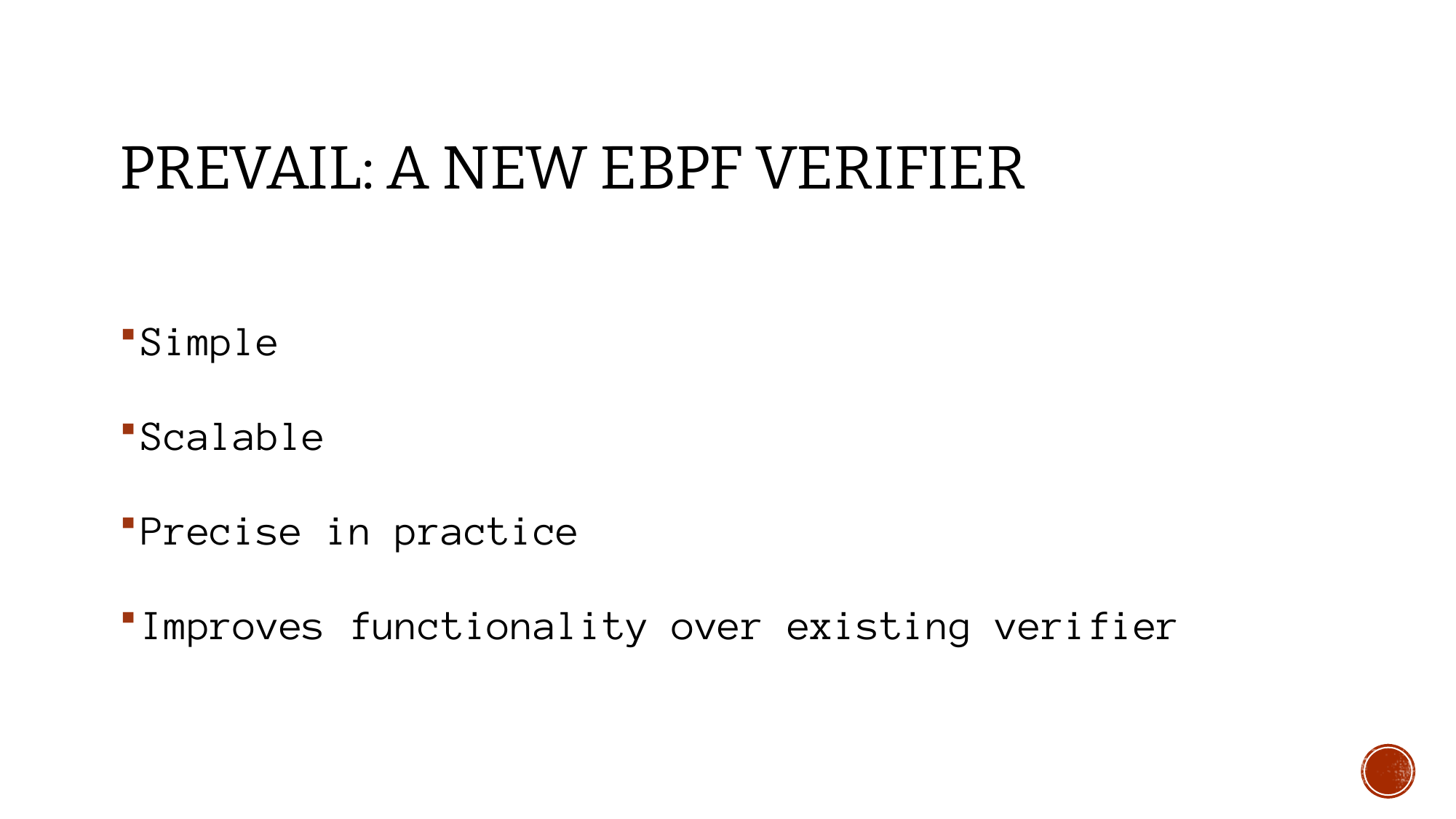

PREVAIL: a new eBPF verifier
Simple
Scalable
Precise in practice
Improves functionality over existing verifier